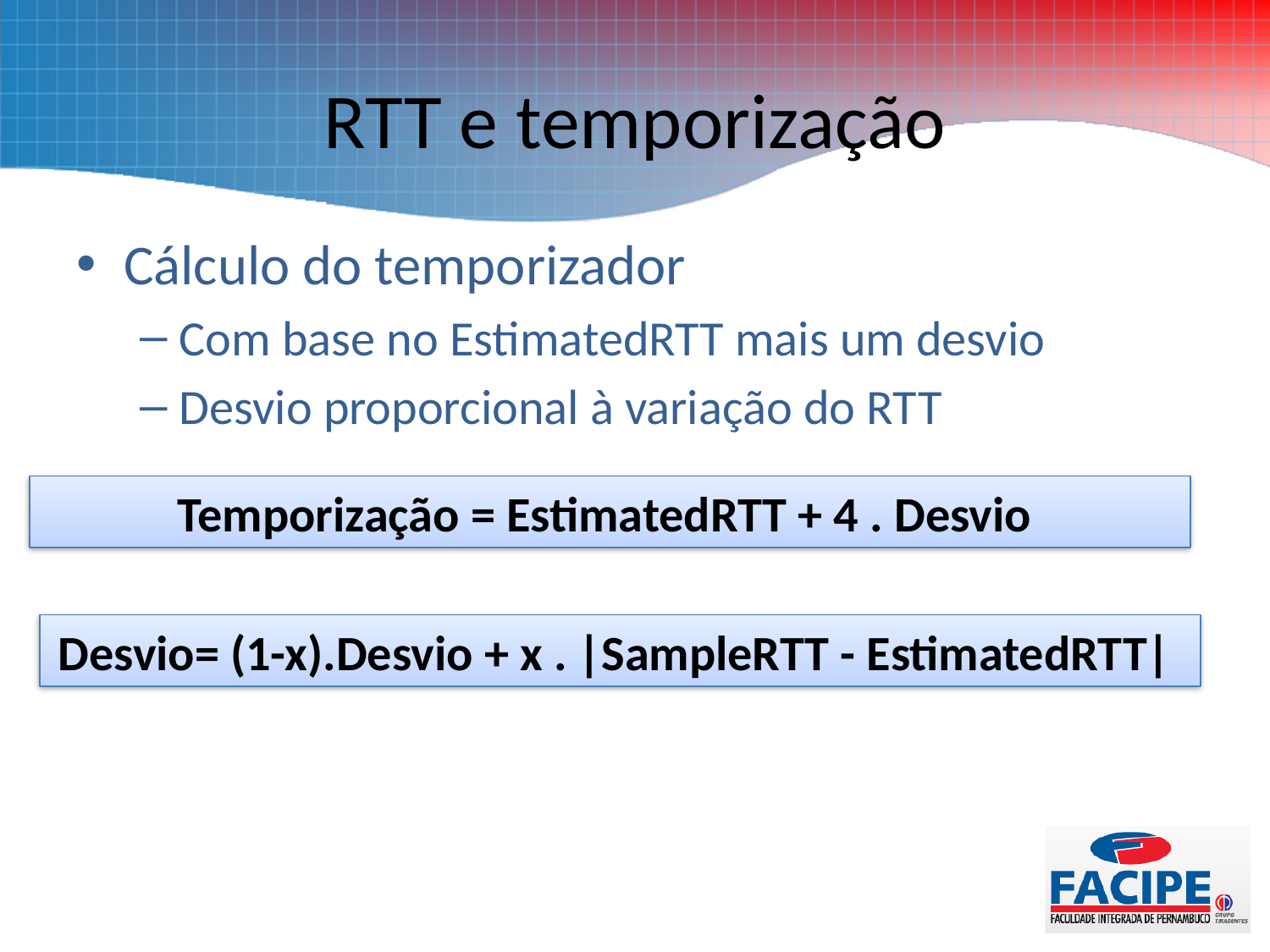

# RTT e temporização
Cálculo do temporizador
Com base no EstimatedRTT mais um desvio
Desvio proporcional à variação do RTT
Temporização = EstimatedRTT + 4 . Desvio
Desvio= (1-x).Desvio + x . |SampleRTT - EstimatedRTT|